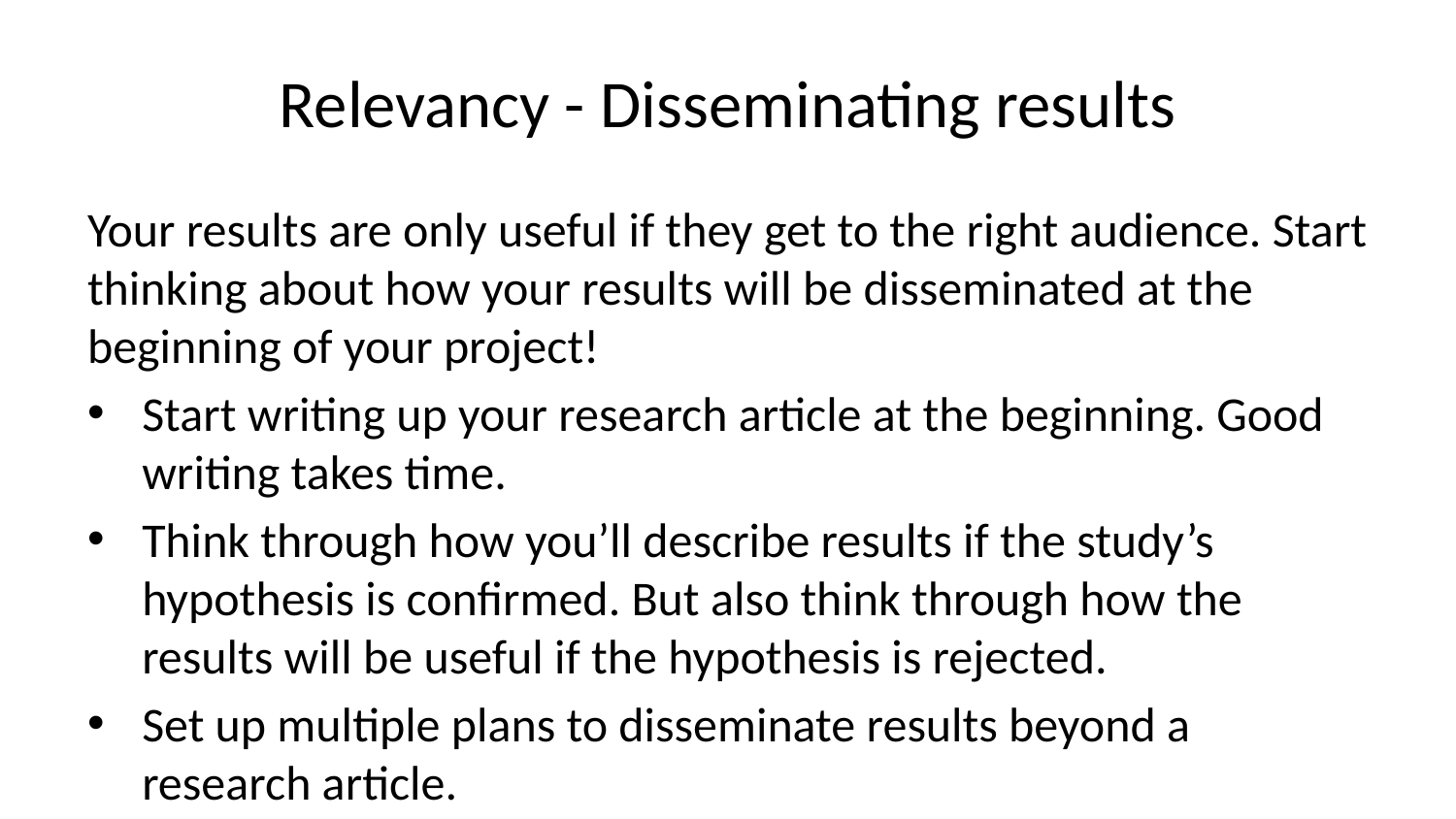

# Relevancy - Disseminating results
Your results are only useful if they get to the right audience. Start thinking about how your results will be disseminated at the beginning of your project!
Start writing up your research article at the beginning. Good writing takes time.
Think through how you’ll describe results if the study’s hypothesis is confirmed. But also think through how the results will be useful if the hypothesis is rejected.
Set up multiple plans to disseminate results beyond a research article.